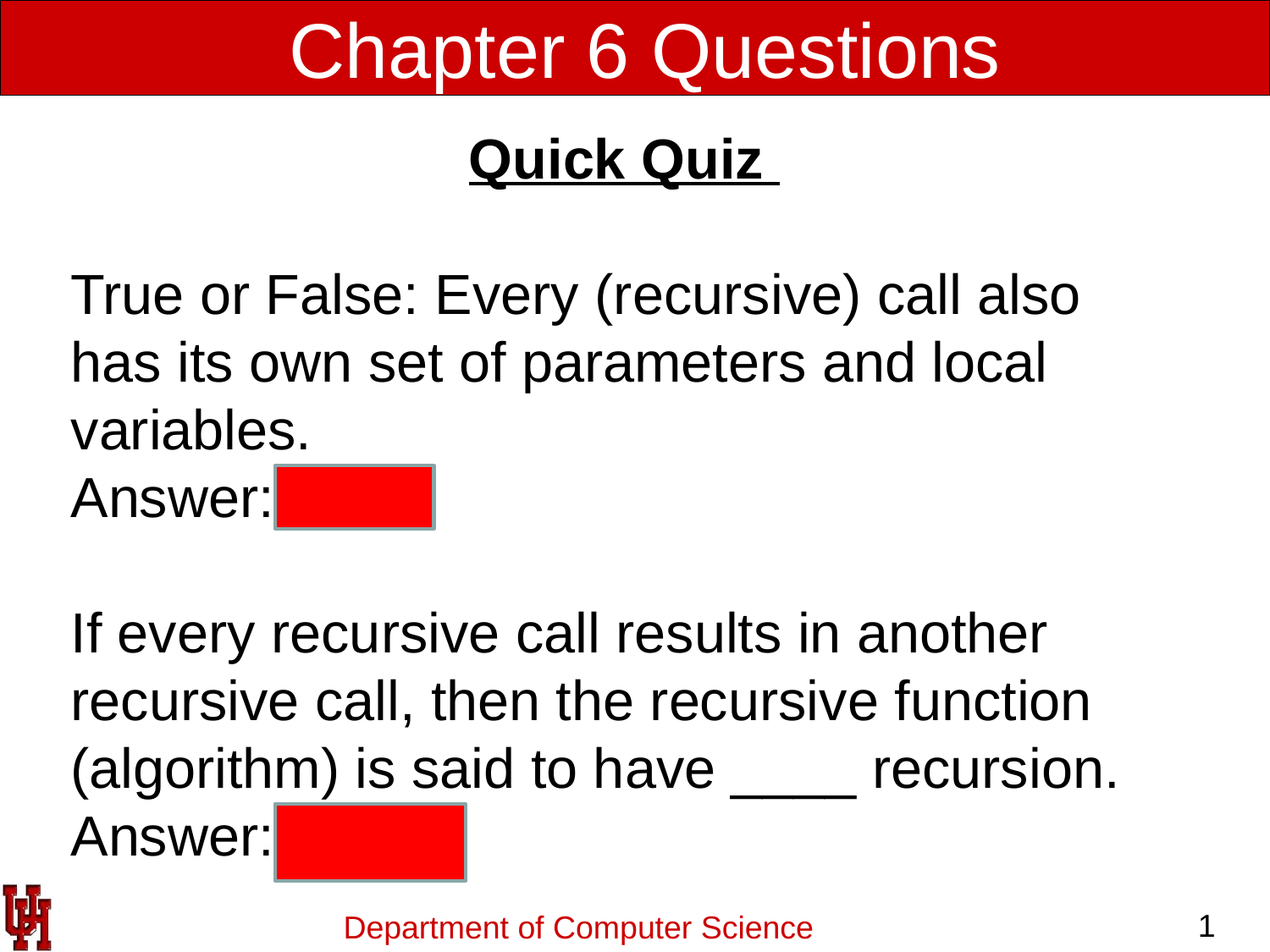

Chapter 6 Questions
Quick Quiz

True or False: Every (recursive) call also has its own set of parameters and local variables.
Answer: True

If every recursive call results in another recursive call, then the recursive function (algorithm) is said to have ____ recursion.
Answer: infinite